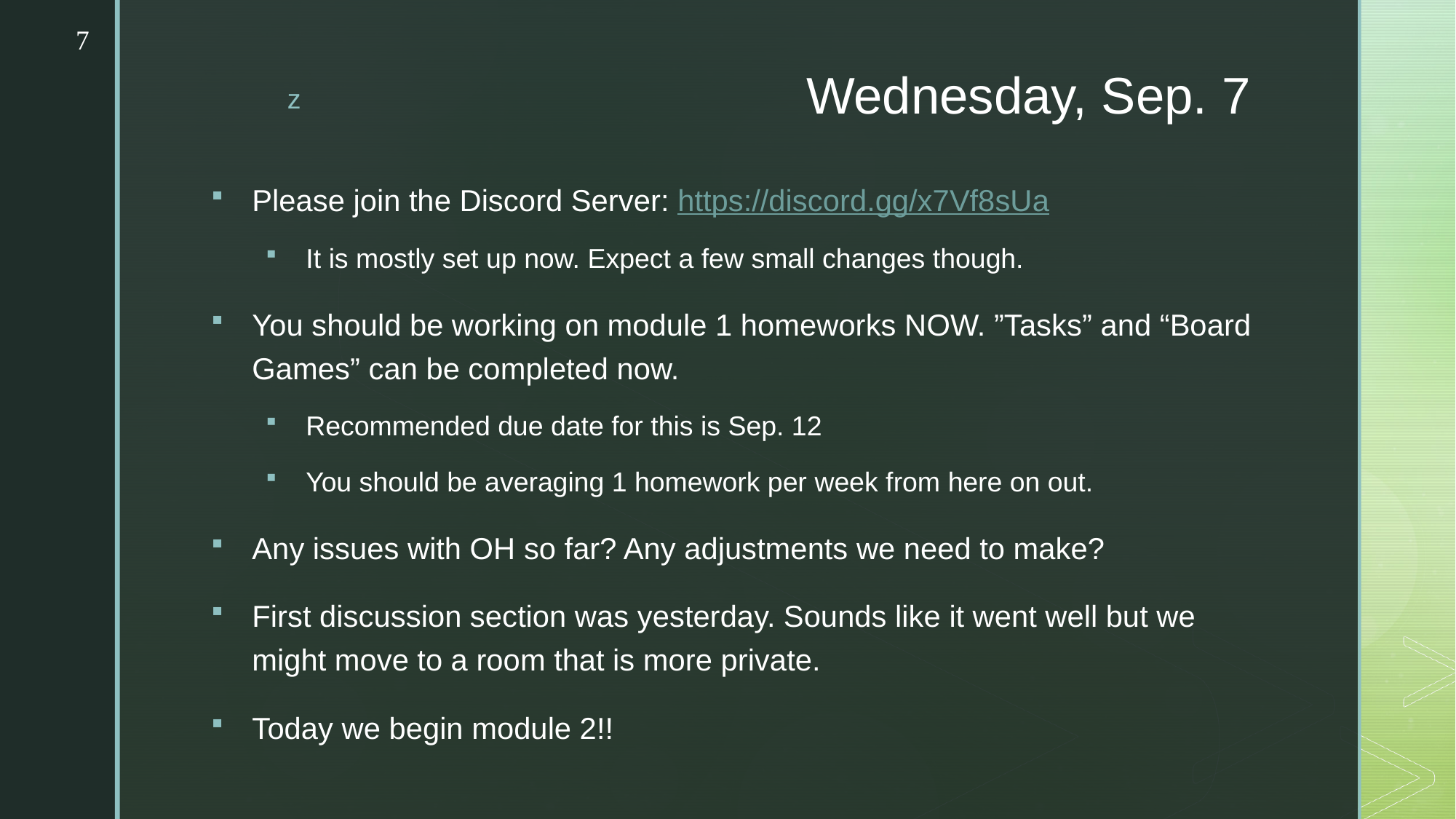

7
# Wednesday, Sep. 7
Please join the Discord Server: https://discord.gg/x7Vf8sUa
It is mostly set up now. Expect a few small changes though.
You should be working on module 1 homeworks NOW. ”Tasks” and “Board Games” can be completed now.
Recommended due date for this is Sep. 12
You should be averaging 1 homework per week from here on out.
Any issues with OH so far? Any adjustments we need to make?
First discussion section was yesterday. Sounds like it went well but we might move to a room that is more private.
Today we begin module 2!!